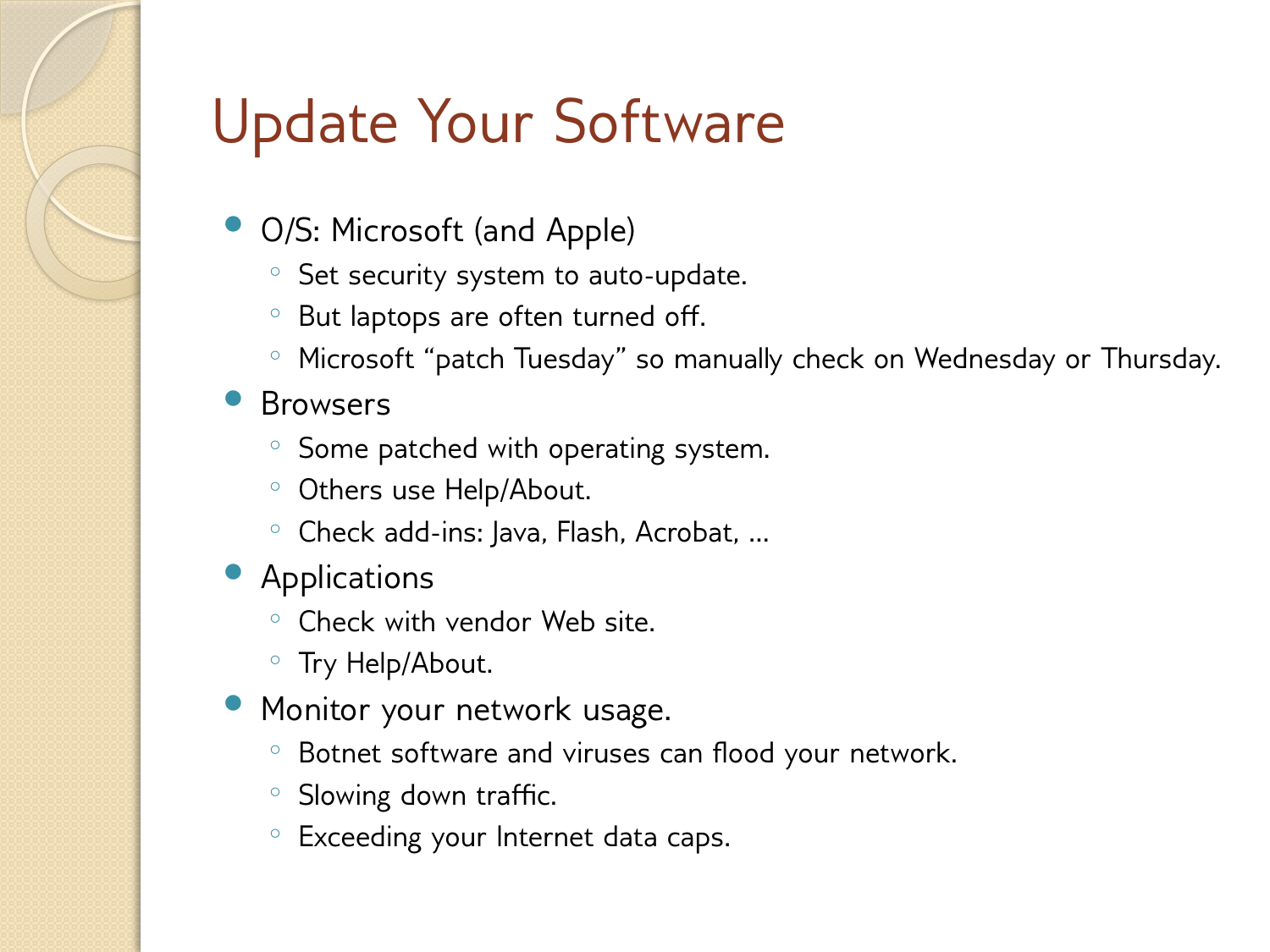

# Update Your Software
O/S: Microsoft (and Apple)
Set security system to auto-update.
But laptops are often turned off.
Microsoft “patch Tuesday” so manually check on Wednesday or Thursday.
Browsers
Some patched with operating system.
Others use Help/About.
Check add-ins: Java, Flash, Acrobat, …
Applications
Check with vendor Web site.
Try Help/About.
Monitor your network usage.
Botnet software and viruses can flood your network.
Slowing down traffic.
Exceeding your Internet data caps.